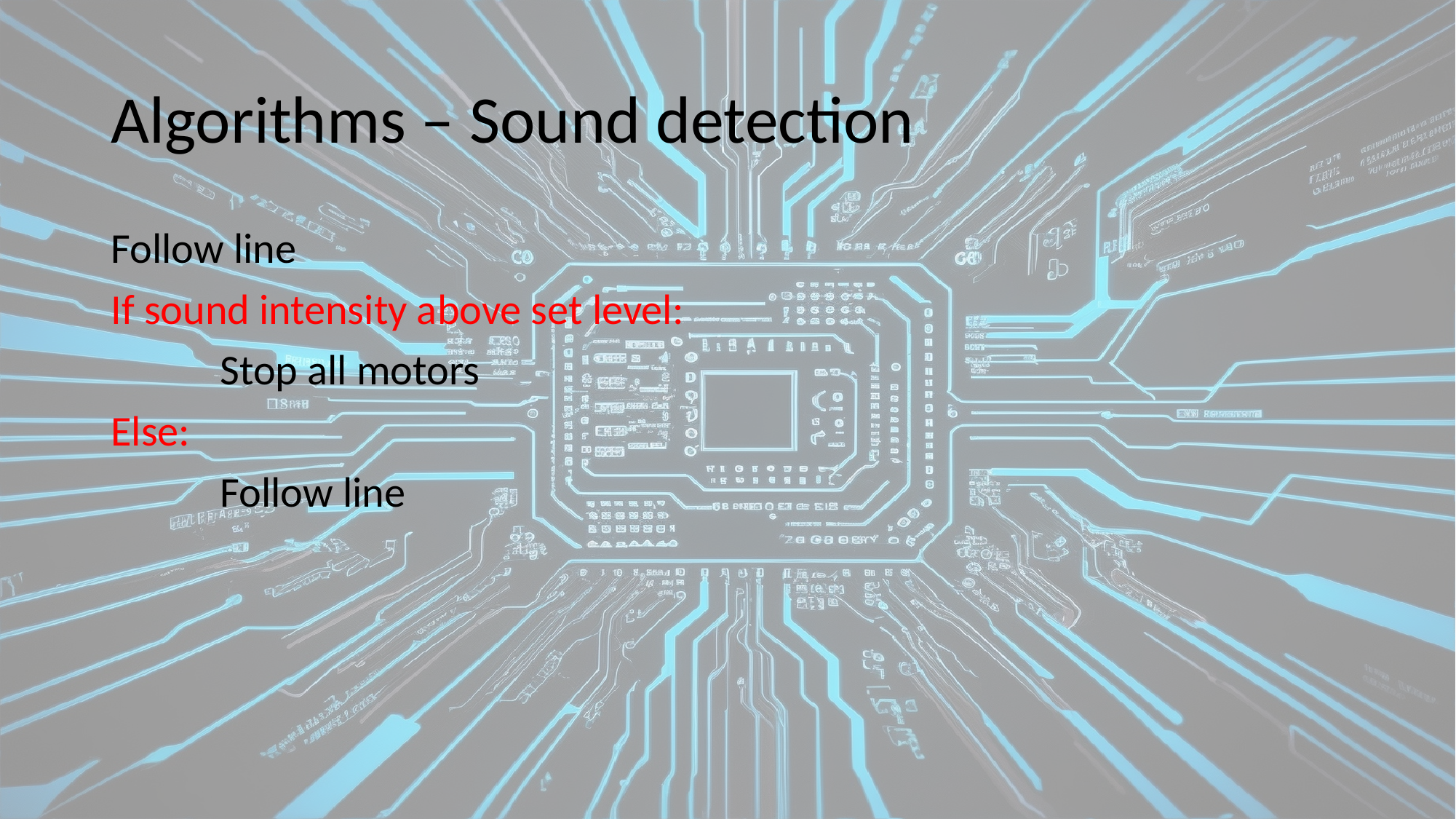

# Algorithms – Sound detection
Follow line
If sound intensity above set level:
	Stop all motors
Else:
	Follow line